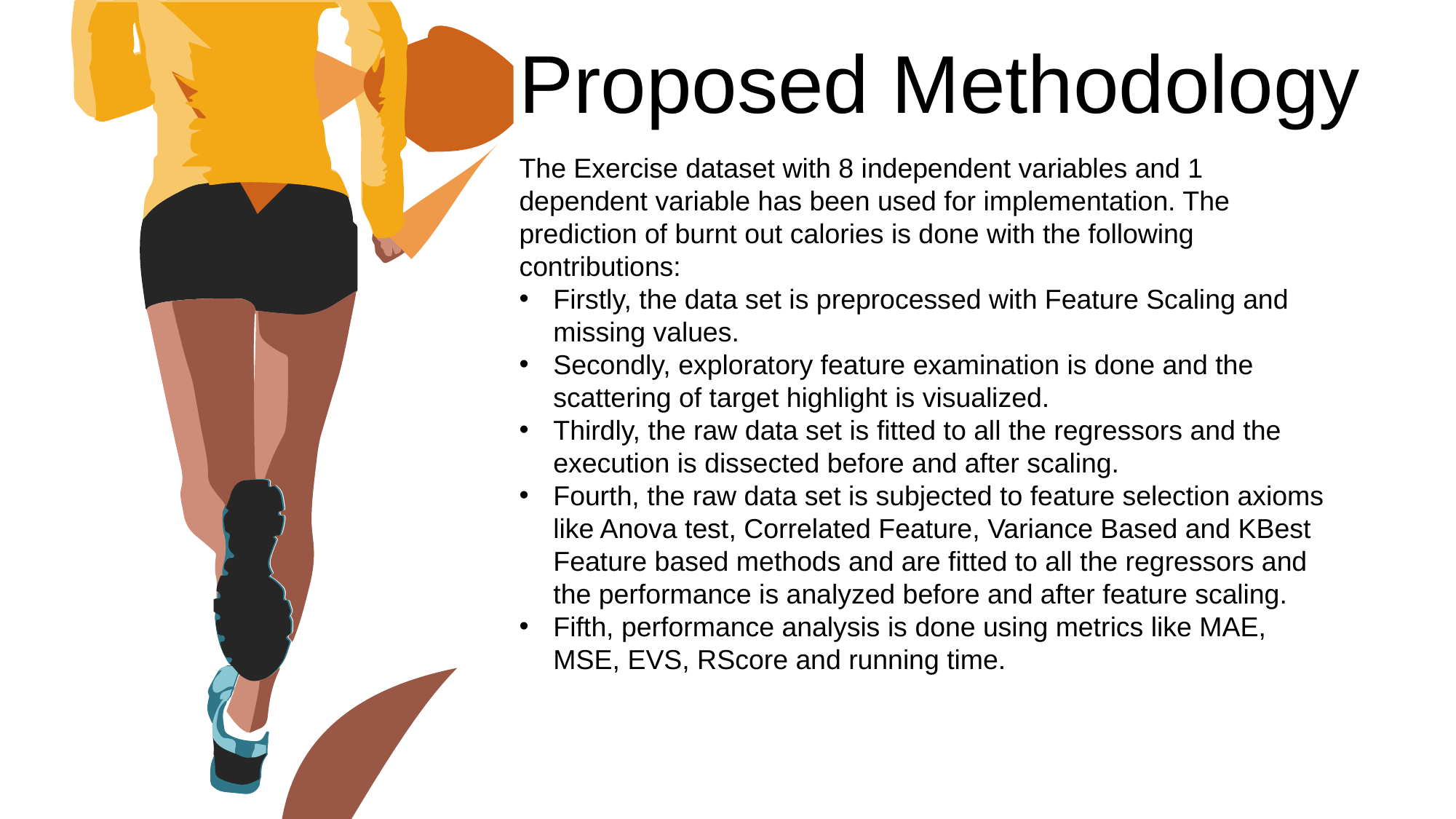

Proposed Methodology
The Exercise dataset with 8 independent variables and 1 dependent variable has been used for implementation. The prediction of burnt out calories is done with the following contributions:
Firstly, the data set is preprocessed with Feature Scaling and missing values.
Secondly, exploratory feature examination is done and the scattering of target highlight is visualized.
Thirdly, the raw data set is fitted to all the regressors and the execution is dissected before and after scaling.
Fourth, the raw data set is subjected to feature selection axioms like Anova test, Correlated Feature, Variance Based and KBest Feature based methods and are fitted to all the regressors and the performance is analyzed before and after feature scaling.
Fifth, performance analysis is done using metrics like MAE, MSE, EVS, RScore and running time.